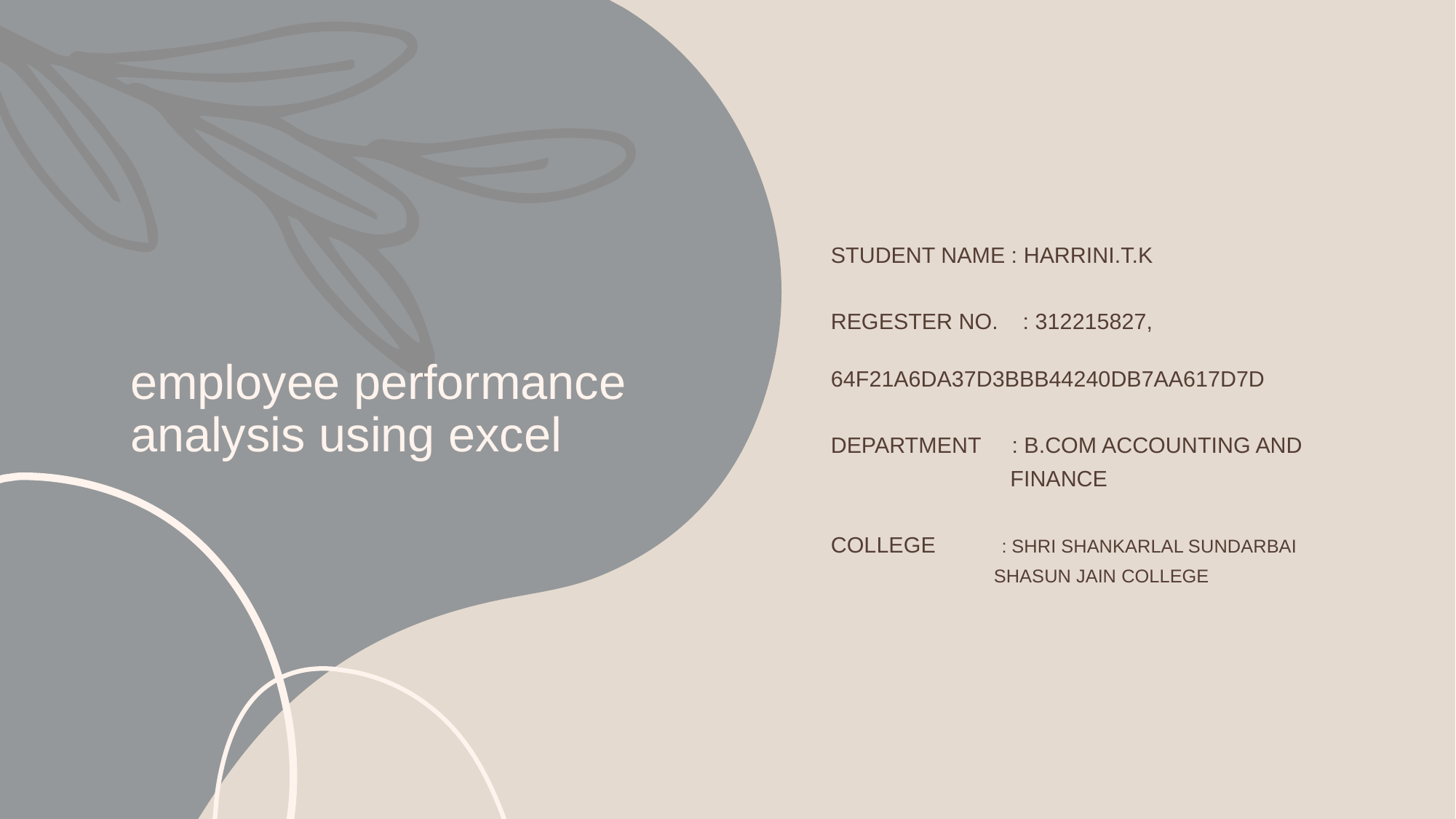

# employee performance analysis using excel

STUDENT NAME : HARRINI.T.K

REGESTER NO.    : 312215827,
                             64F21A6DA37D3BBB44240DB7AA617D7D

DEPARTMENT     : b.com accounting and
                             finance

College             : Shri Shankarlal Sundarbai
                                Shasun Jain College